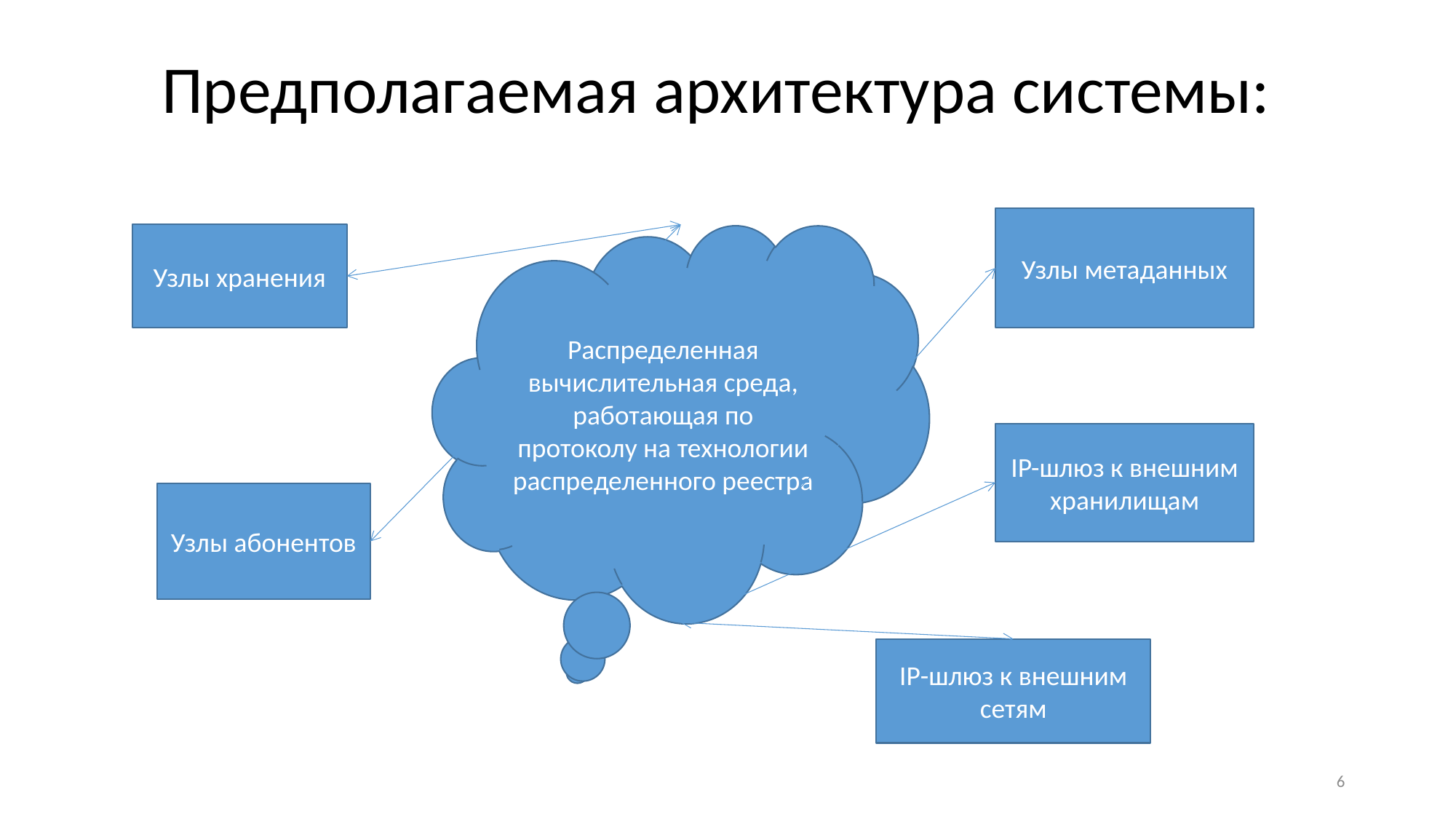

# Предполагаемая архитектура системы:
Узлы метаданных
Узлы хранения
Распределенная вычислительная среда, работающая по протоколу на технологии распределенного реестра
IP-шлюз к внешним хранилищам
Узлы абонентов
IP-шлюз к внешним сетям
6